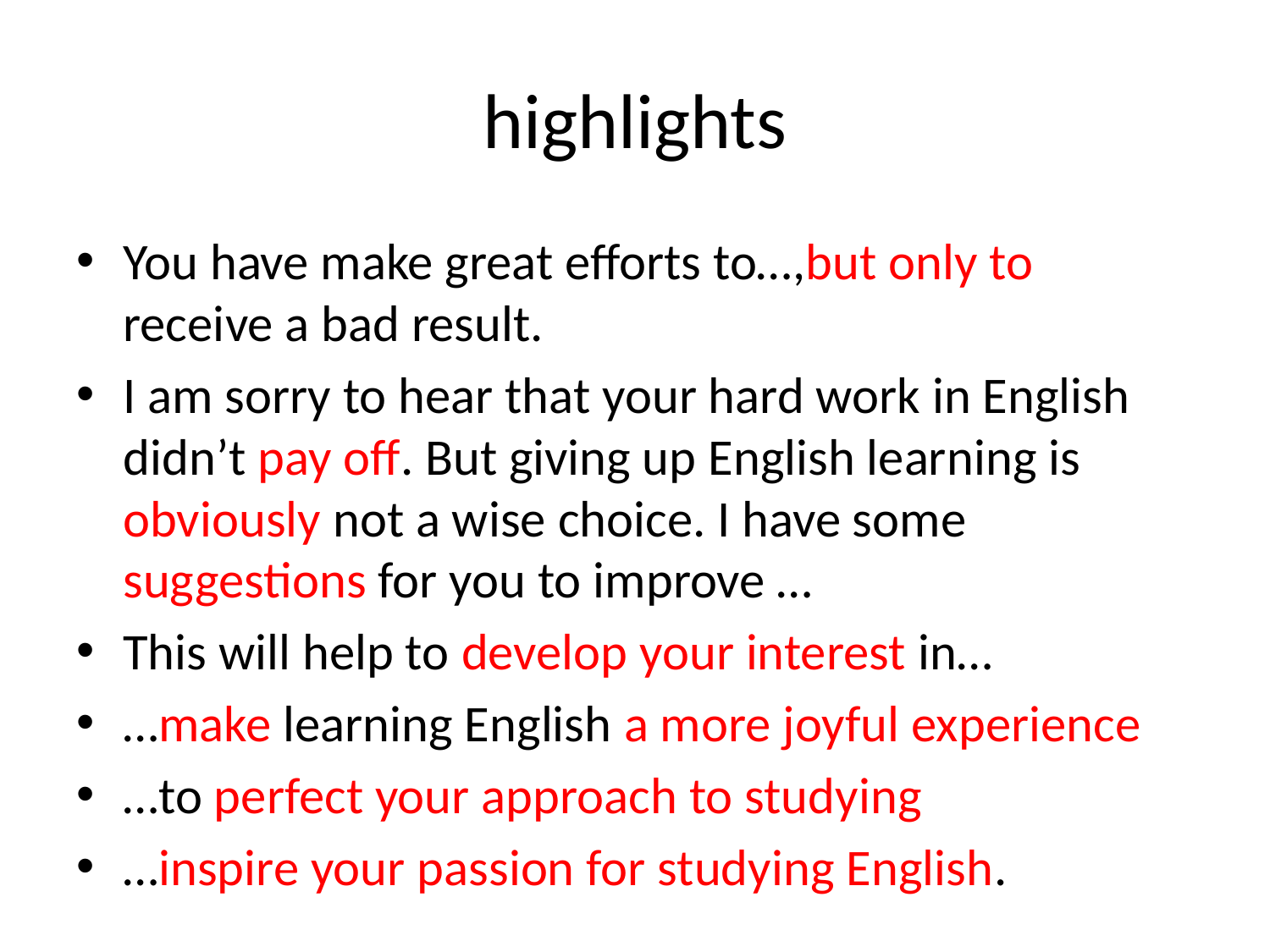

# highlights
You have make great efforts to…,but only to receive a bad result.
I am sorry to hear that your hard work in English didn’t pay off. But giving up English learning is obviously not a wise choice. I have some suggestions for you to improve …
This will help to develop your interest in…
…make learning English a more joyful experience
…to perfect your approach to studying
…inspire your passion for studying English.